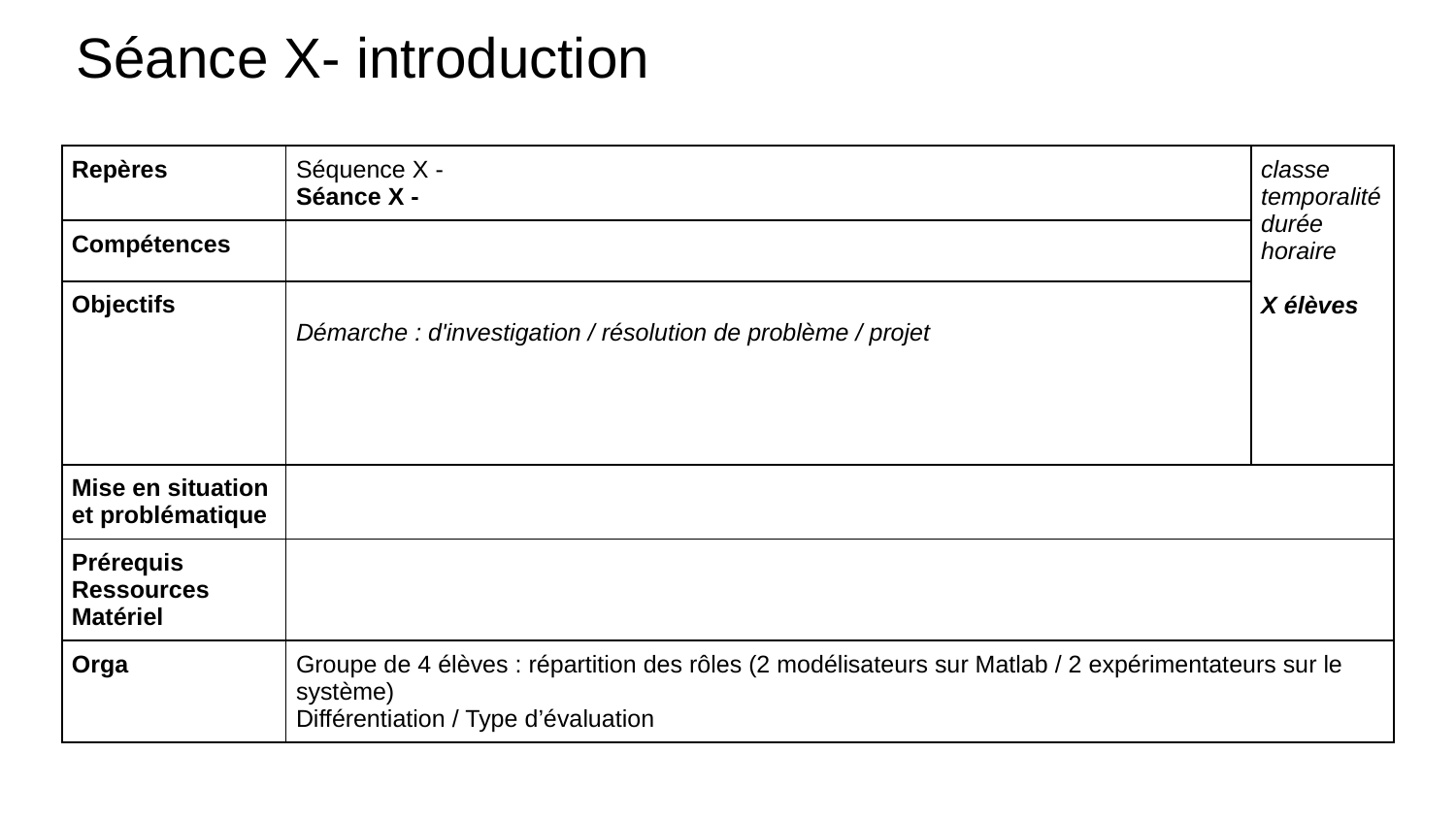

# Séance X- introduction
| Repères | Séquence X - Séance X - | classe temporalité durée horaire X élèves |
| --- | --- | --- |
| Compétences |  |  |
| Objectifs | Démarche : d'investigation / résolution de problème / projet |  |
| Mise en situation et problématique |  |  |
| Prérequis Ressources Matériel |  |  |
| Orga | Groupe de 4 élèves : répartition des rôles (2 modélisateurs sur Matlab / 2 expérimentateurs sur le système) Différentiation / Type d’évaluation |  |